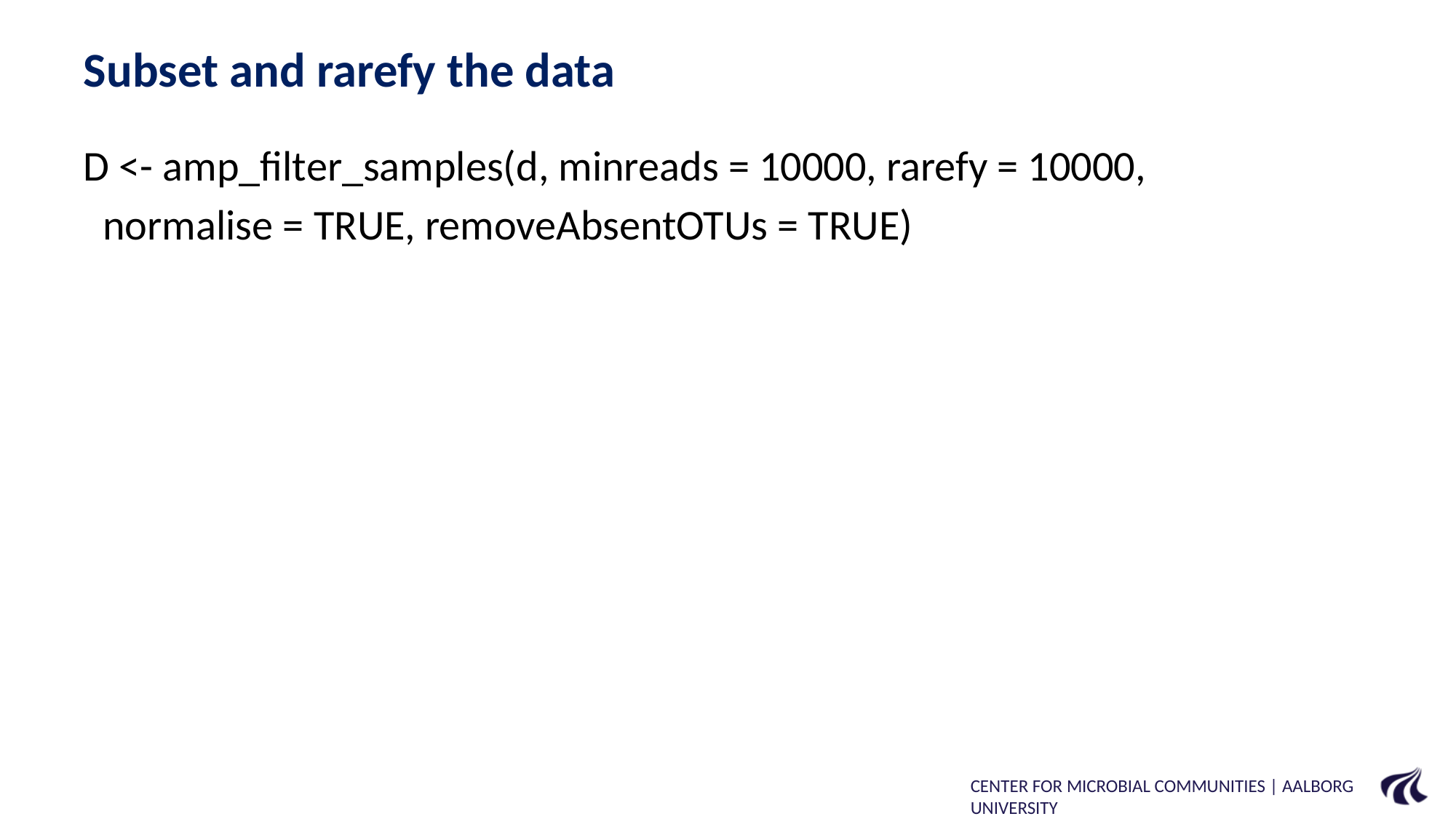

# Subset and rarefy the data
D <- amp_filter_samples(d, minreads = 10000, rarefy = 10000,
  normalise = TRUE, removeAbsentOTUs = TRUE)